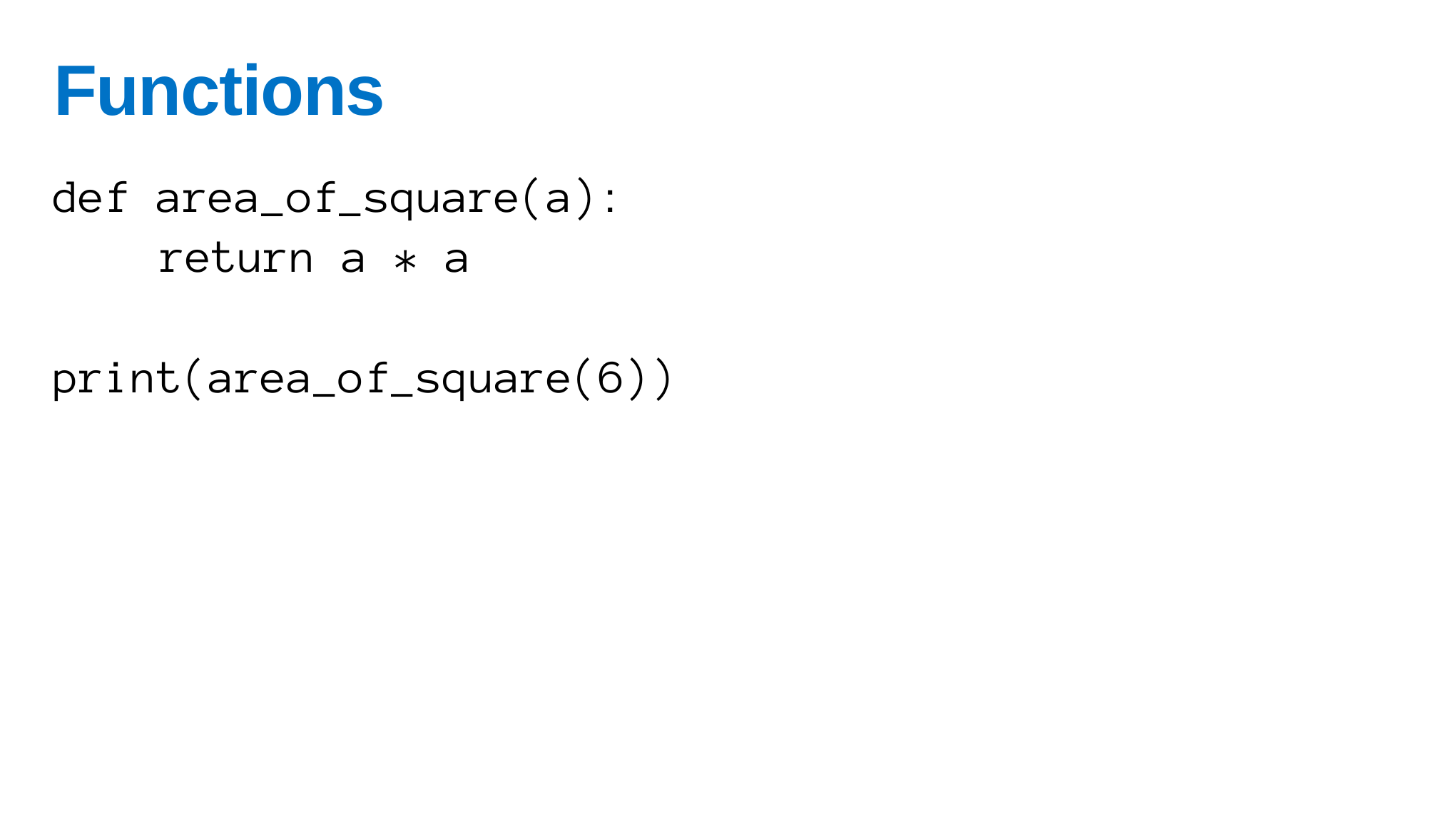

# Functions
def area_of_square(a):
	return a * a

print(area_of_square(6))